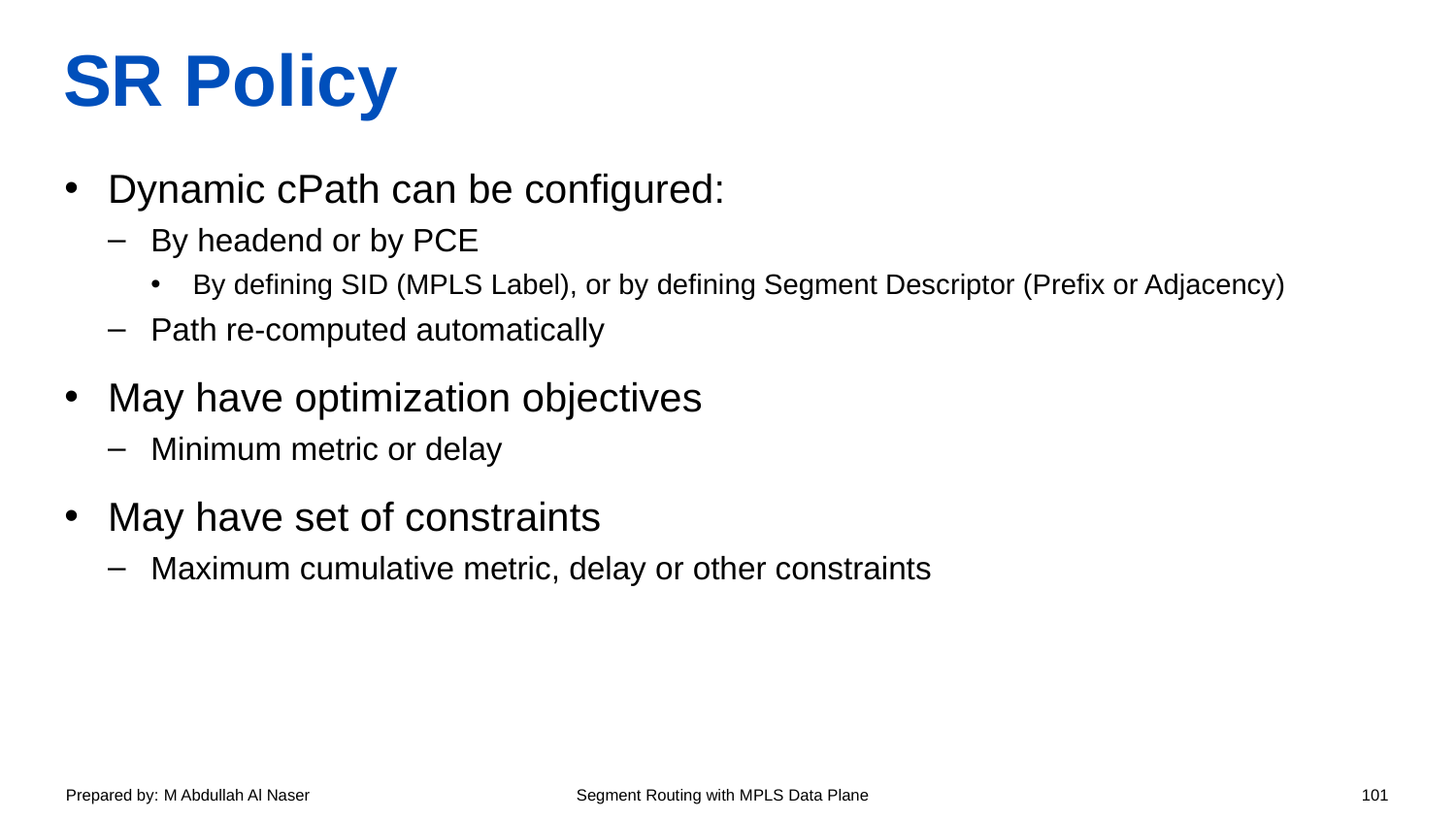

# SR Policy
Dynamic cPath can be configured:
By headend or by PCE
By defining SID (MPLS Label), or by defining Segment Descriptor (Prefix or Adjacency)
Path re-computed automatically
May have optimization objectives
Minimum metric or delay
May have set of constraints
Maximum cumulative metric, delay or other constraints